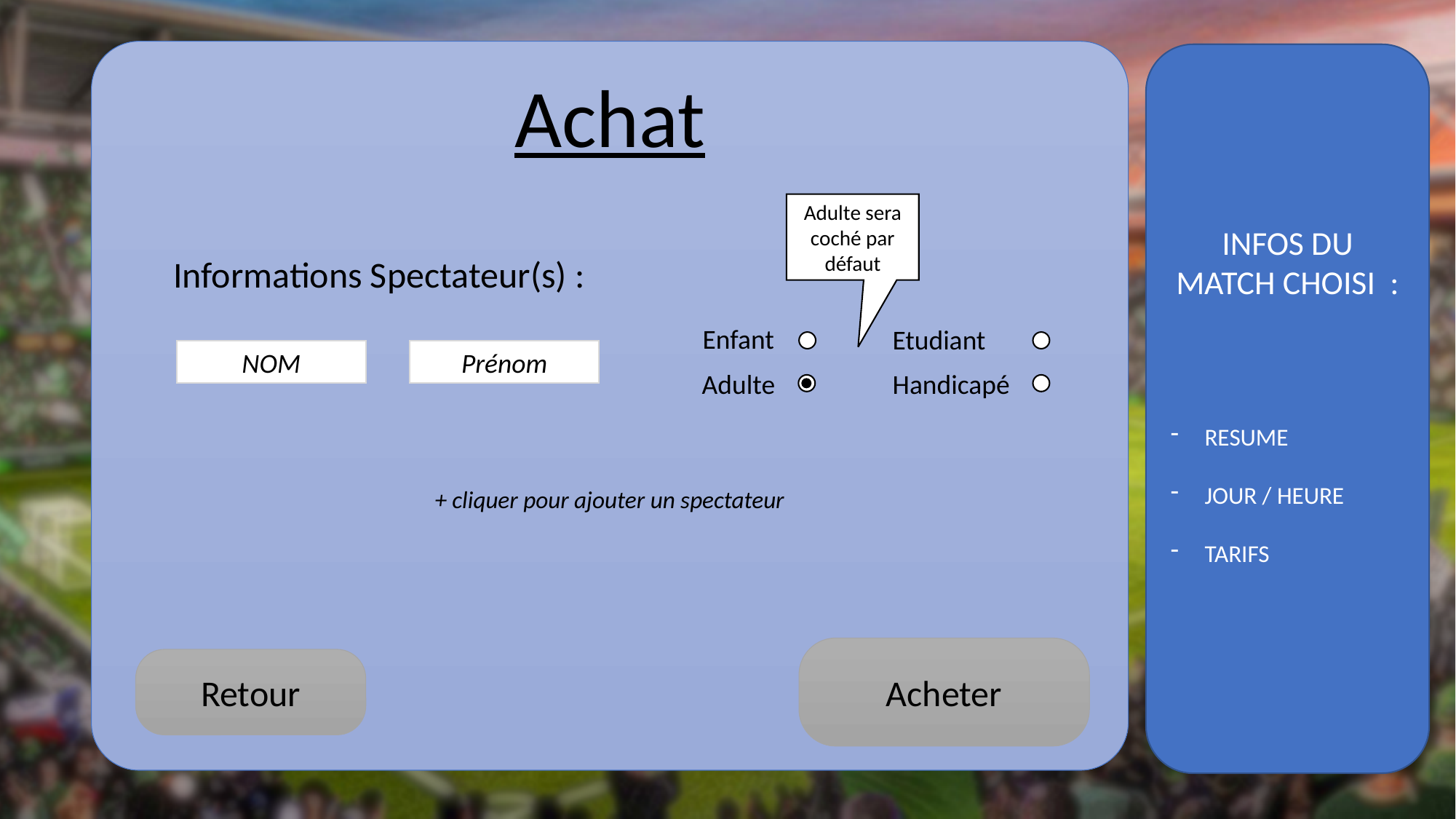

Achat

Informations Spectateur(s) :

+ cliquer pour ajouter un spectateur

INFOS DU MATCH CHOISI  :

RESUME

JOUR / HEURE

TARIFS

Adulte sera coché par défaut
Enfant
Etudiant

NOM
Prénom
Adulte
Handicapé

Acheter
Retour